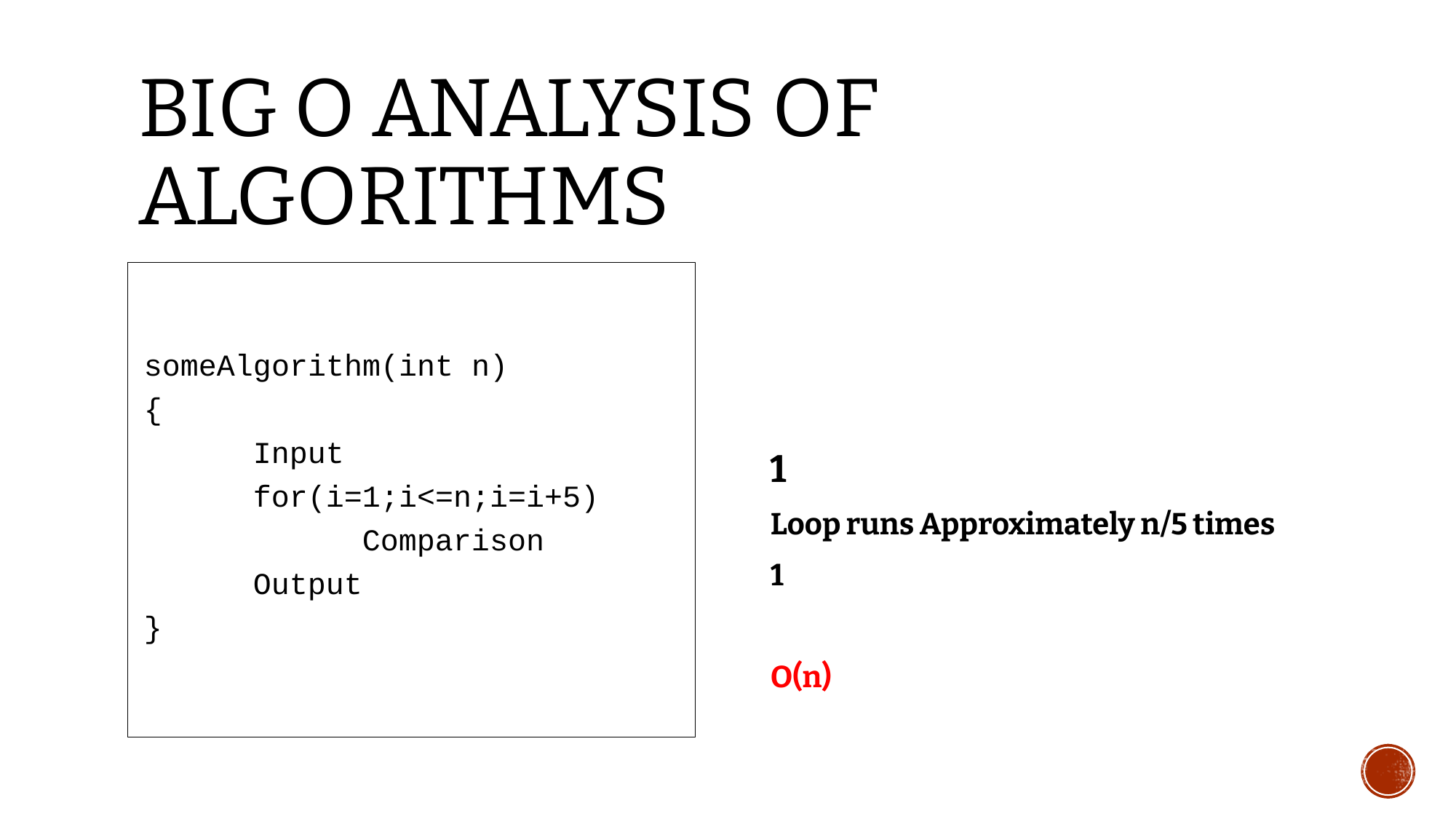

# Big O Analysis of Algorithms
someAlgorithm(int n)
{
	Input
	for(i=1;i<=n;i=i+5)
		Comparison
	Output
}

1
Loop runs Approximately n/5 times
1

O(n)